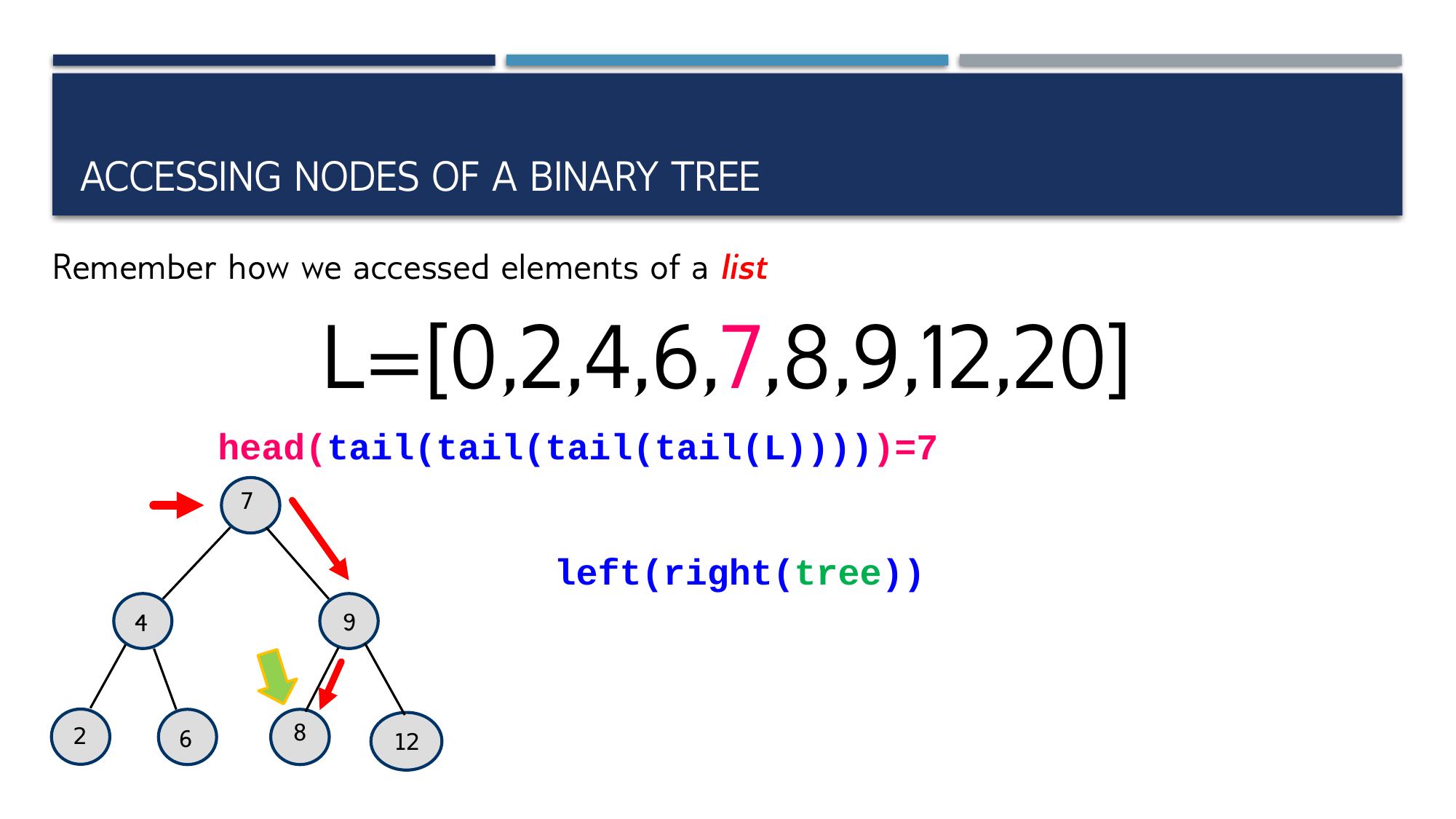

# Accessing nodes of a binary tree
Remember how we accessed elements of a list
L=[0,2,4,6,7,8,9,12,20]
head(tail(tail(tail(tail(L)))))=7

  7

9
 4

12
8
 2
6
left(right(tree))